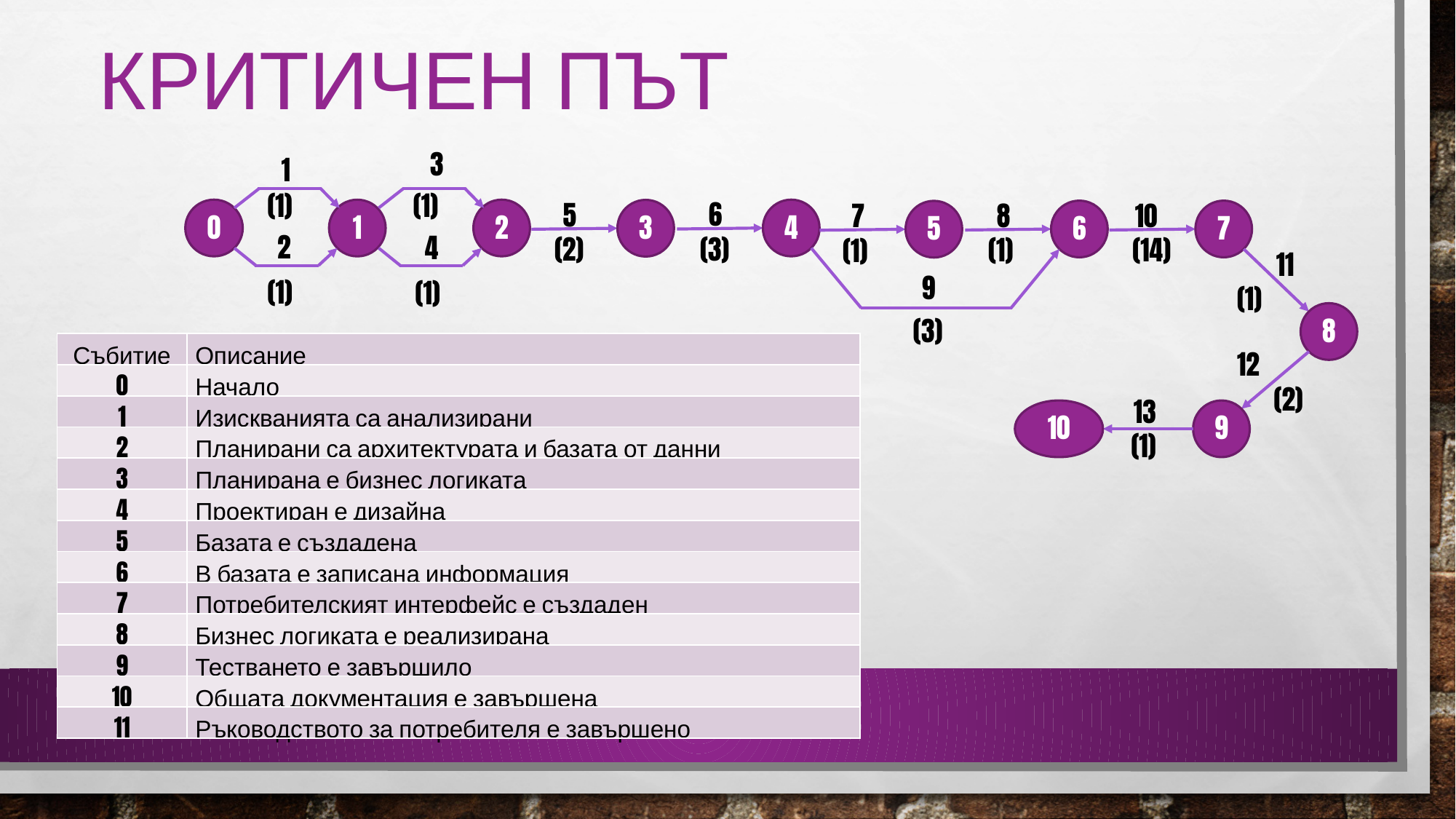

# Критичен път
3
1
(1)
(1)
6
(3)
5
(2)
8
(1)
10
(14)
7
(1)
2
4
1
3
6
7
5
2
4
11
(1)
9
(1)
(1)
8
12
(2)
13
(1)
10
9
0
(3)
| Събитие | Описание |
| --- | --- |
| 0 | Начало |
| 1 | Изискванията са анализирани |
| 2 | Планирани са архитектурата и базата от данни |
| 3 | Планирана е бизнес логиката |
| 4 | Проектиран е дизайна |
| 5 | Базата е създадена |
| 6 | В базата е записана информация |
| 7 | Потребителският интерфейс е създаден |
| 8 | Бизнес логиката е реализирана |
| 9 | Тестването е завършило |
| 10 | Общата документация е завършена |
| 11 | Ръководството за потребителя е завършено |